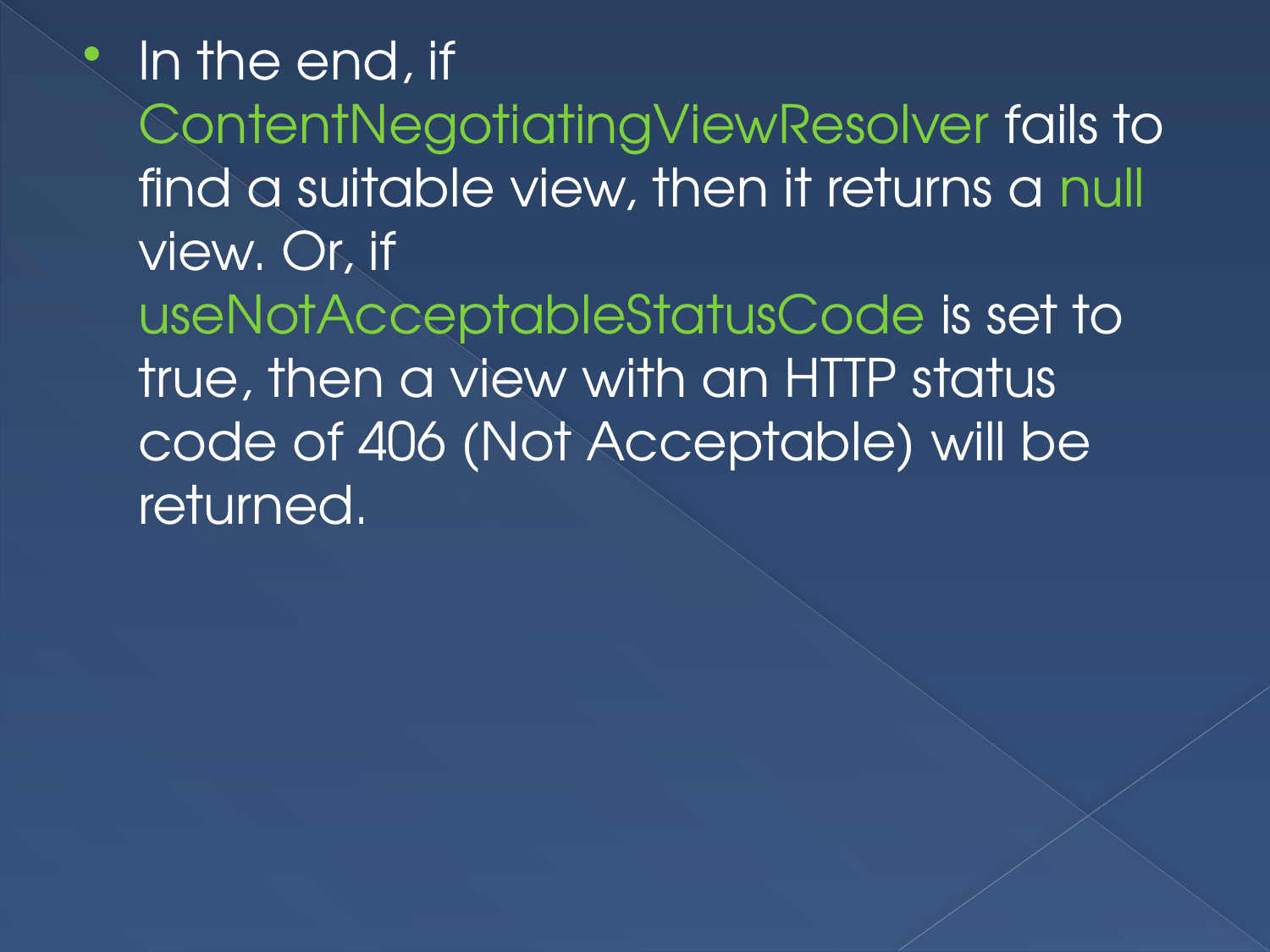

In the end, if ContentNegotiatingViewResolver fails to find a suitable view, then it returns a null view. Or, if useNotAcceptableStatusCode is set to true, then a view with an HTTP status code of 406 (Not Acceptable) will be returned.